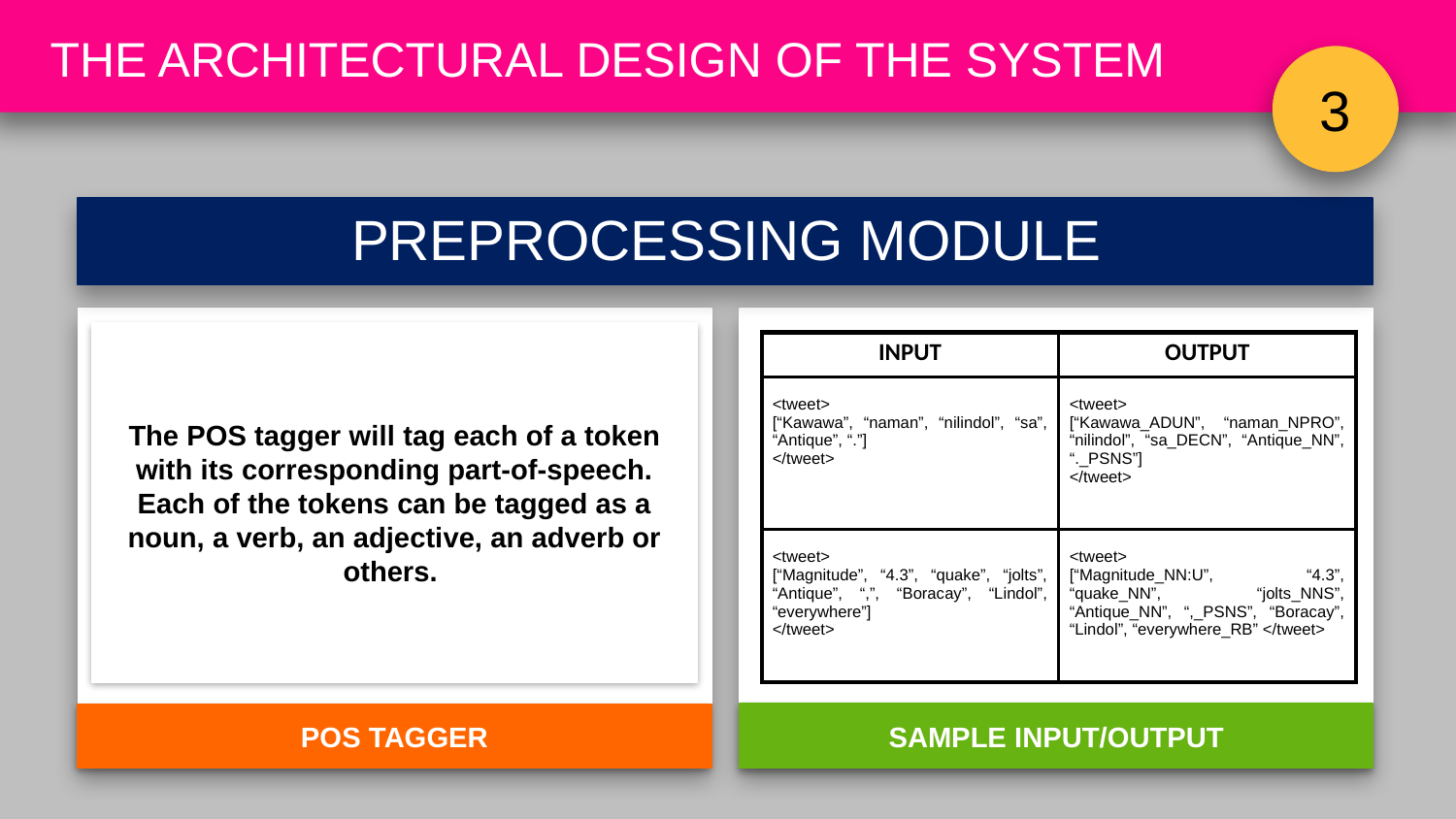

THE ARCHITECTURAL DESIGN OF THE SYSTEM
3

PREPROCESSING MODULE

The POS tagger will tag each of a token with its corresponding part-of-speech. Each of the tokens can be tagged as a noun, a verb, an adjective, an adverb or others.
POS TAGGER

SAMPLE INPUT/OUTPUT
| INPUT | OUTPUT |
| --- | --- |
| <tweet> [“Kawawa”, “naman”, “nilindol”, “sa”, “Antique”, “.”] </tweet> | <tweet> [“Kawawa\_ADUN”, “naman\_NPRO”, “nilindol”, “sa\_DECN”, “Antique\_NN”, “.\_PSNS”] </tweet> |
| <tweet> [“Magnitude”, “4.3”, “quake”, “jolts”, “Antique”, “,”, “Boracay”, “Lindol”, “everywhere”] </tweet> | <tweet> [“Magnitude\_NN:U”, “4.3”, “quake\_NN”, “jolts\_NNS”, “Antique\_NN”, “,\_PSNS”, “Boracay”, “Lindol”, “everywhere\_RB” </tweet> |